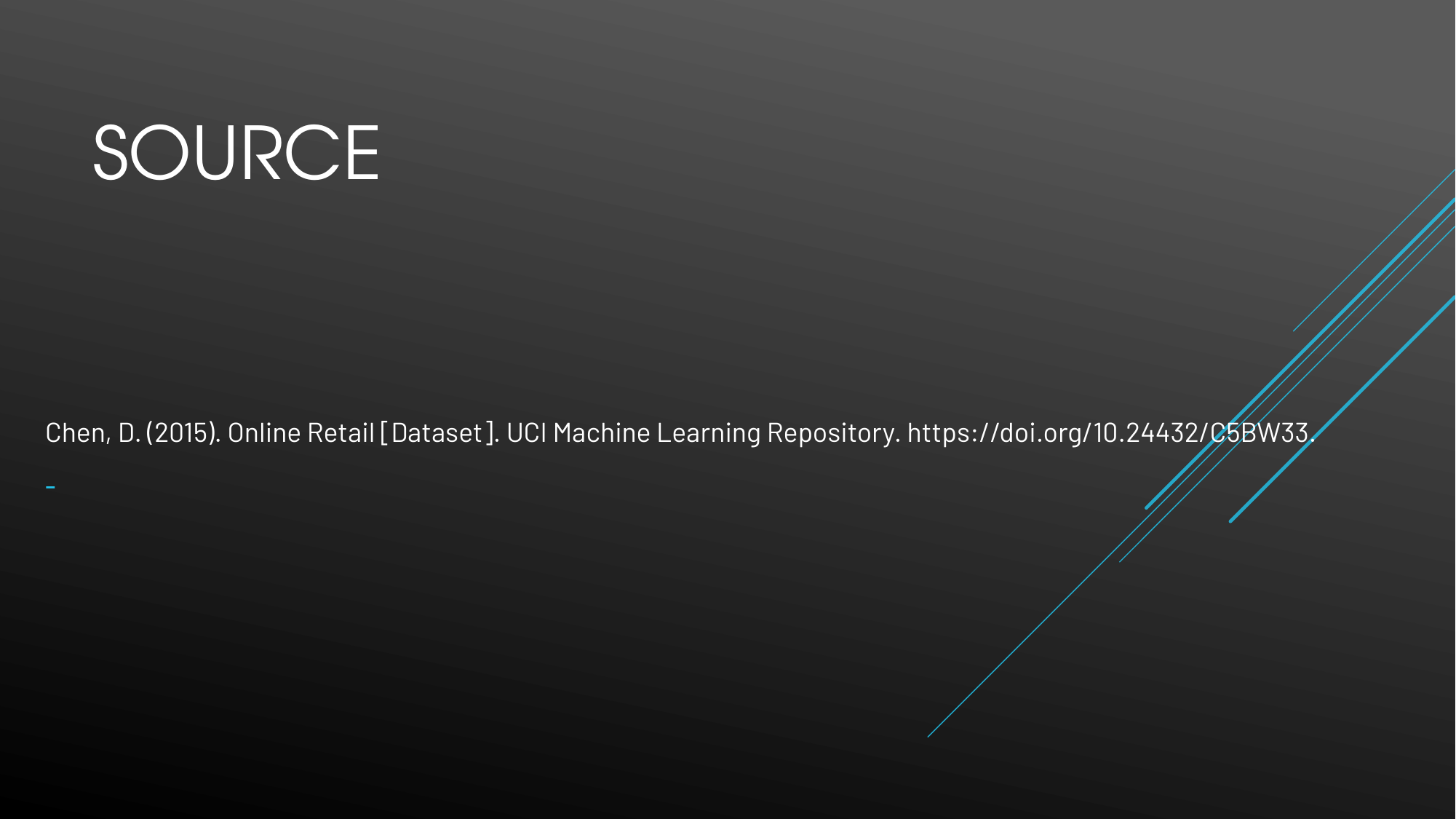

# Source
Chen, D. (2015). Online Retail [Dataset]. UCI Machine Learning Repository. https://doi.org/10.24432/C5BW33.
-